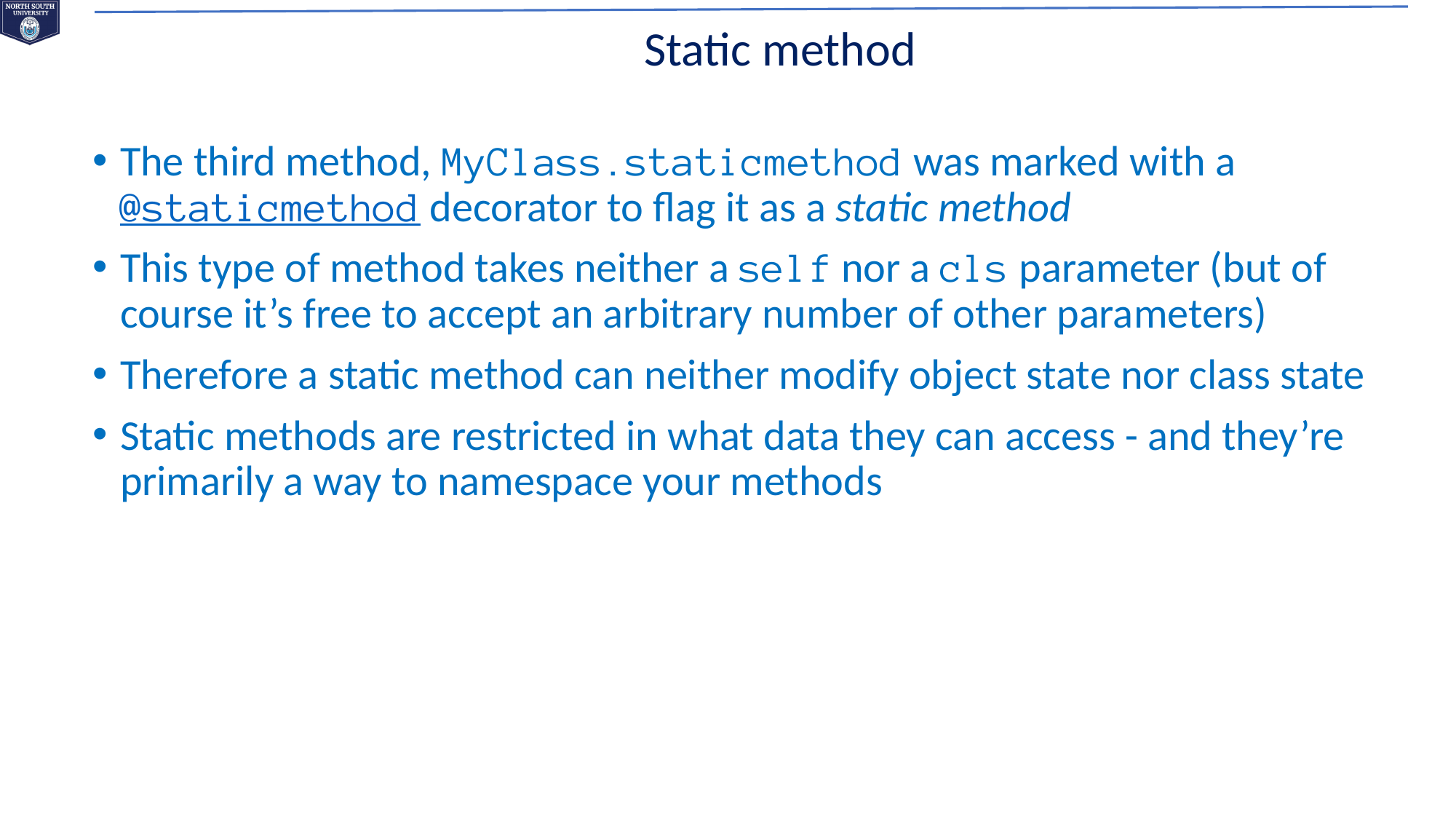

# Static method
The third method, MyClass.staticmethod was marked with a @staticmethod decorator to flag it as a static method
This type of method takes neither a self nor a cls parameter (but of course it’s free to accept an arbitrary number of other parameters)
Therefore a static method can neither modify object state nor class state
Static methods are restricted in what data they can access - and they’re primarily a way to namespace your methods